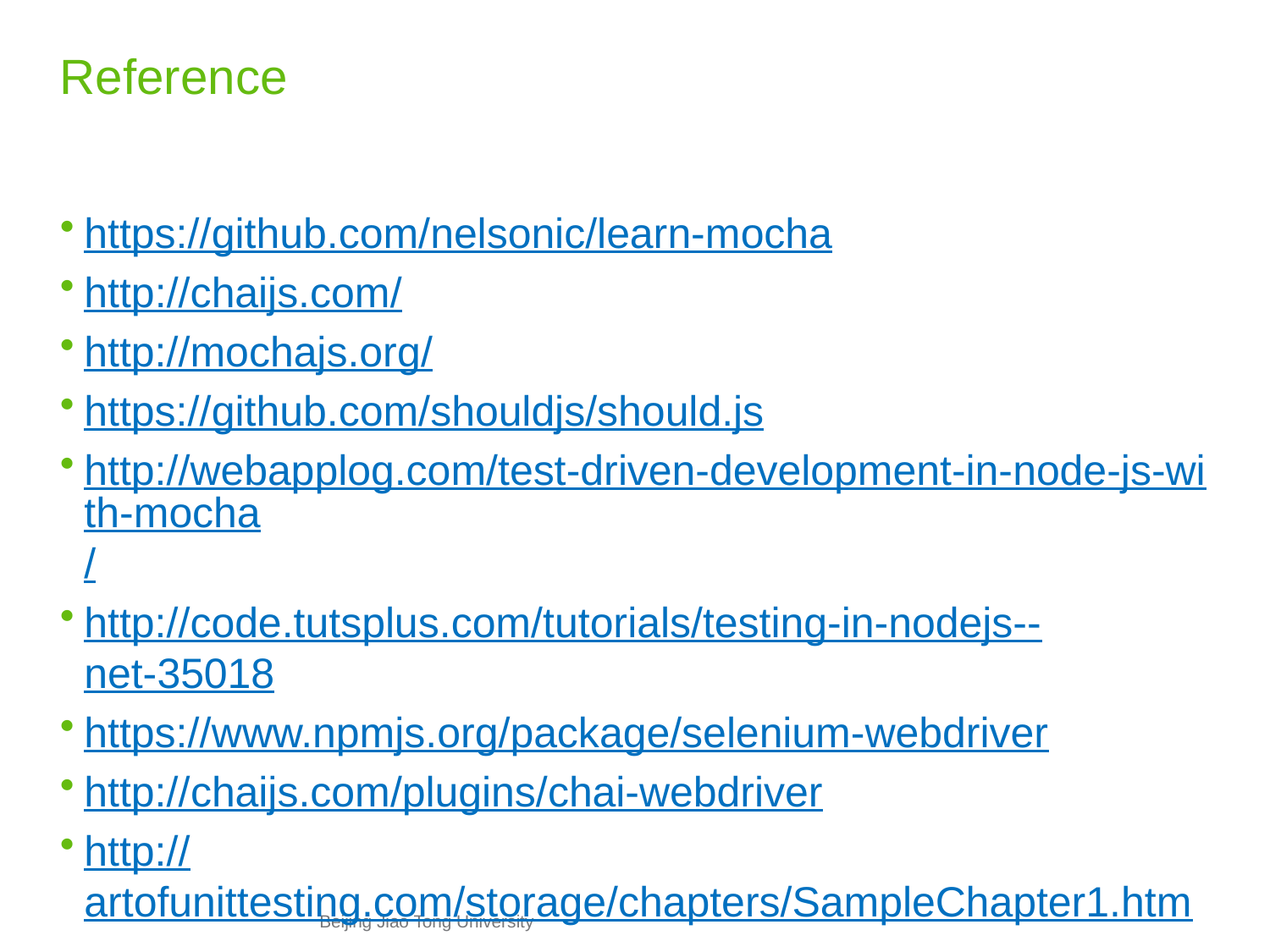

# Reference
https://github.com/nelsonic/learn-mocha
http://chaijs.com/
http://mochajs.org/
https://github.com/shouldjs/should.js
http://webapplog.com/test-driven-development-in-node-js-with-mocha/
http://code.tutsplus.com/tutorials/testing-in-nodejs--net-35018
https://www.npmjs.org/package/selenium-webdriver
http://chaijs.com/plugins/chai-webdriver
http://artofunittesting.com/storage/chapters/SampleChapter1.htm

Beijing Jiao Tong University